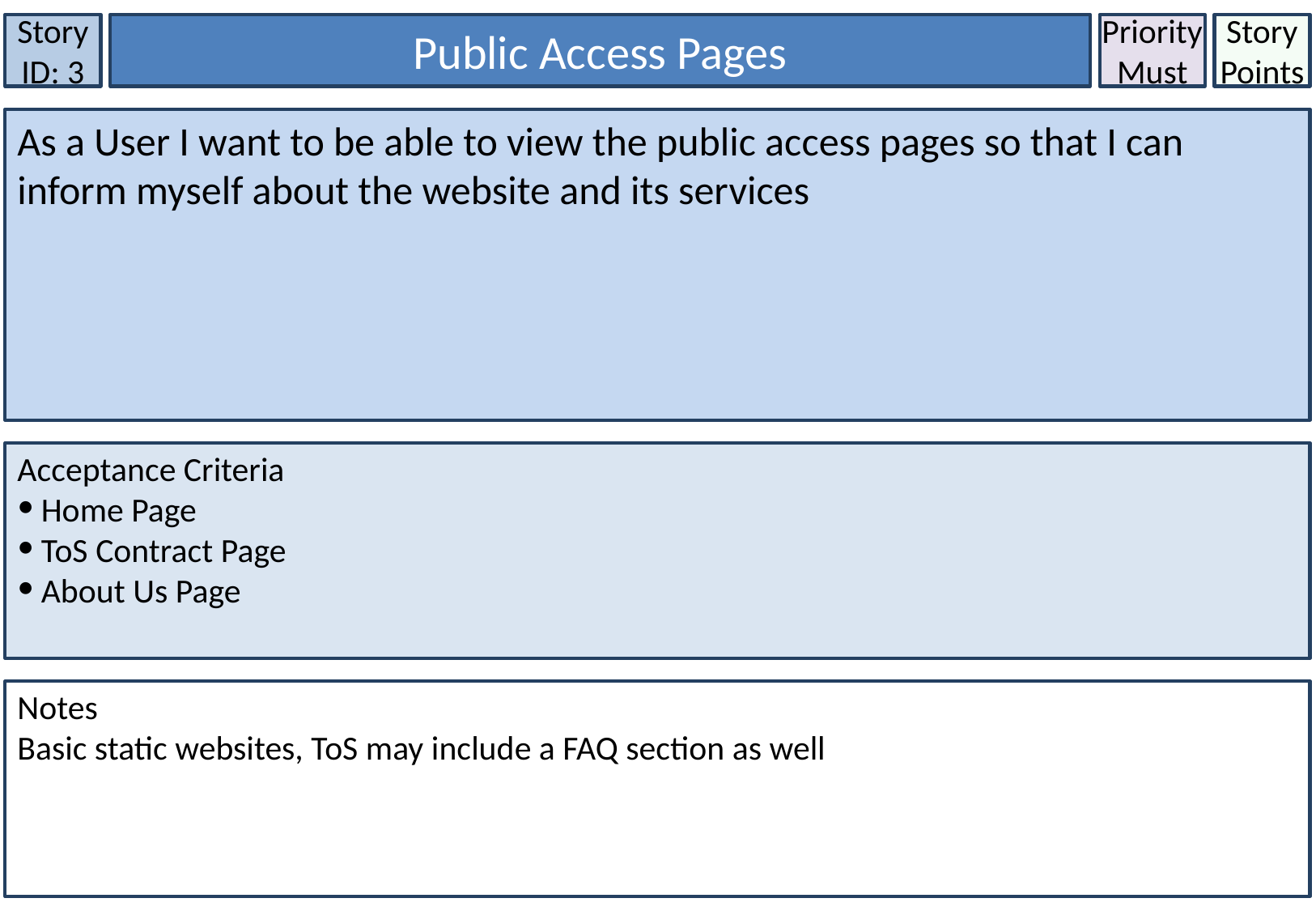

Story ID: 3
Public Access Pages
Priority Must
Story Points
As a User I want to be able to view the public access pages so that I can inform myself about the website and its services
Acceptance Criteria
Home Page
ToS Contract Page
About Us Page
Notes
Basic static websites, ToS may include a FAQ section as well